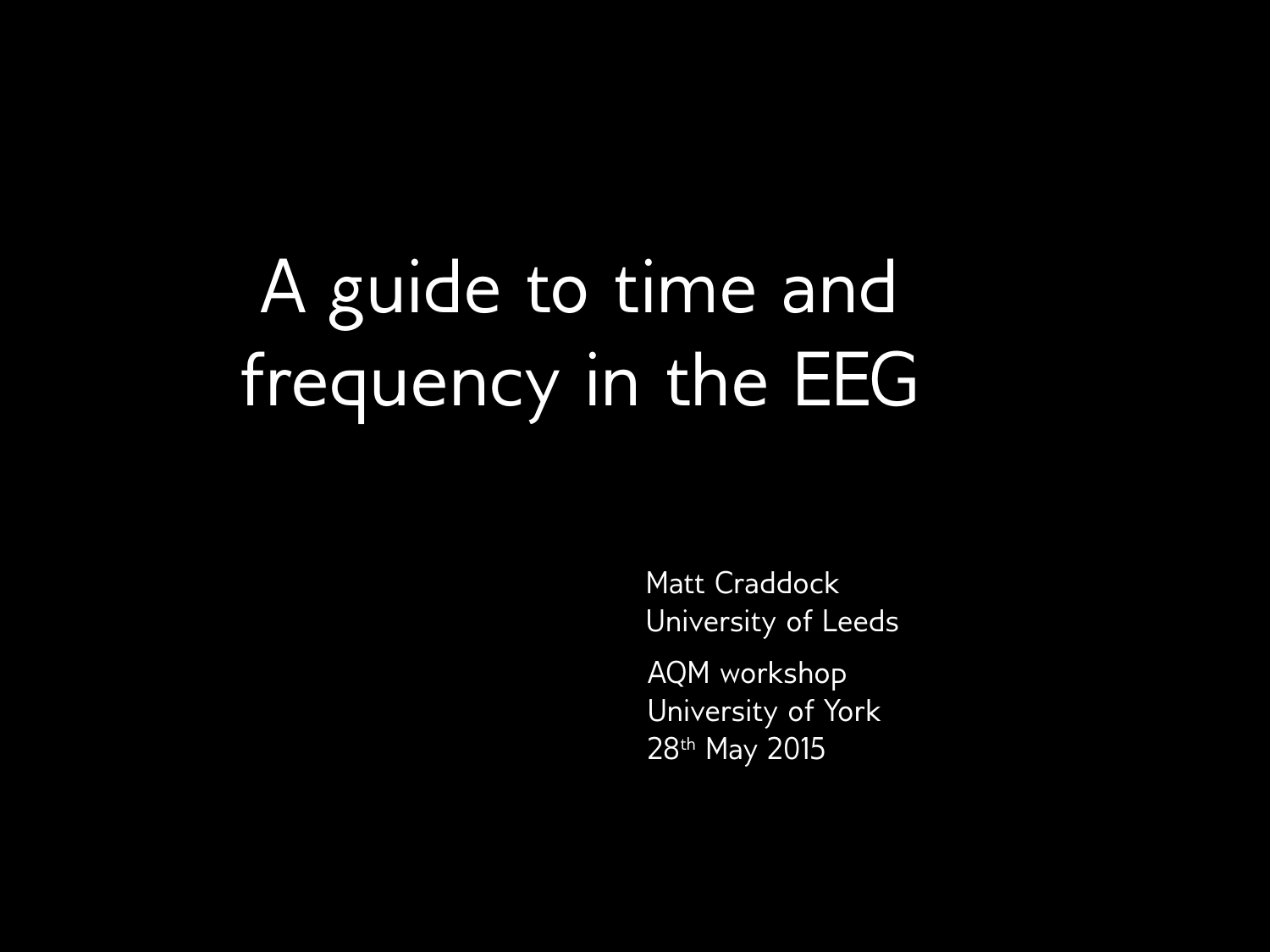

# A guide to time and frequency in the EEG
Matt Craddock
University of Leeds
AQM workshop
University of York
28th May 2015